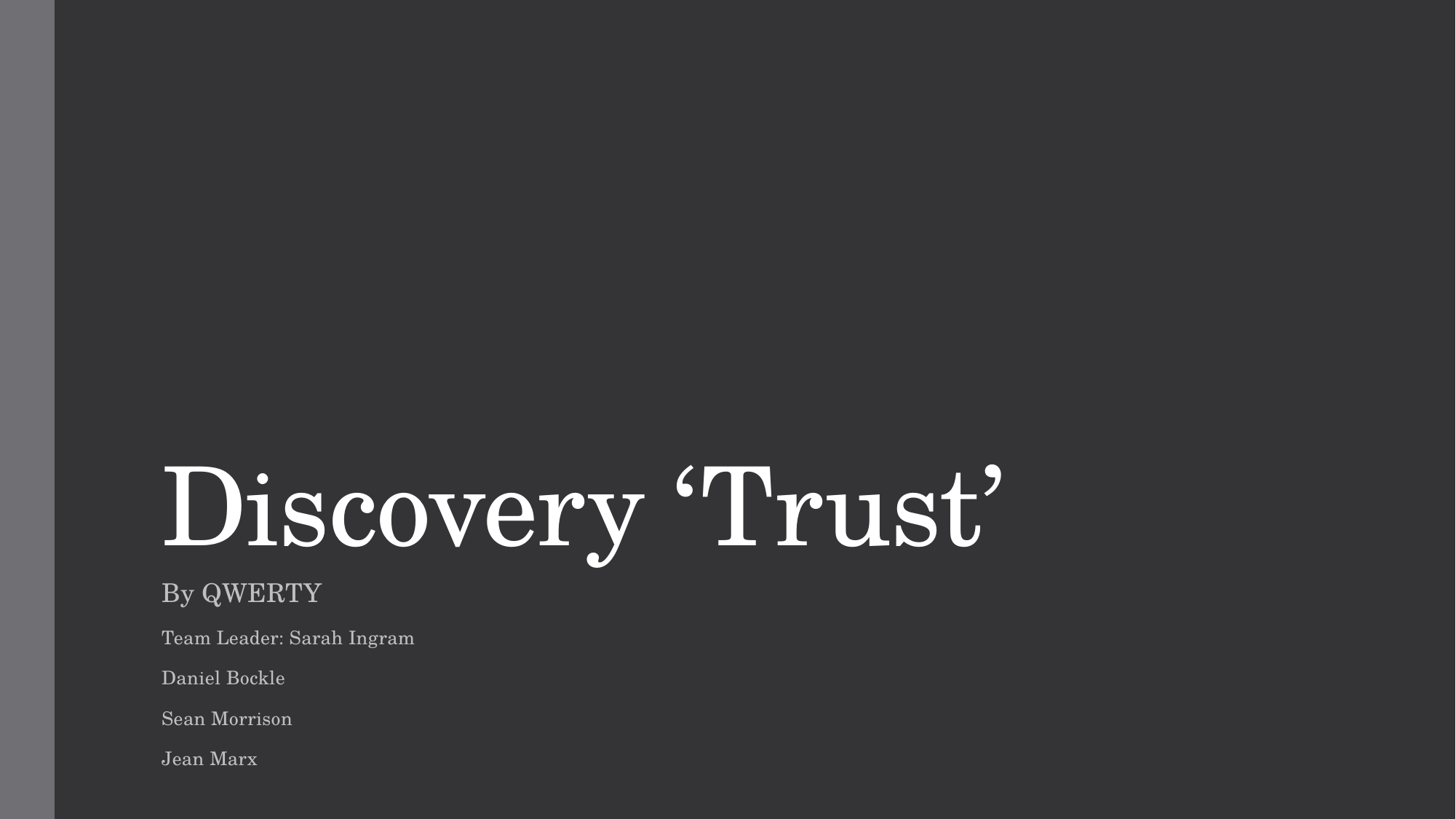

# Discovery ‘Trust’
By QWERTY
Team Leader: Sarah Ingram
Daniel Bockle
Sean Morrison
Jean Marx